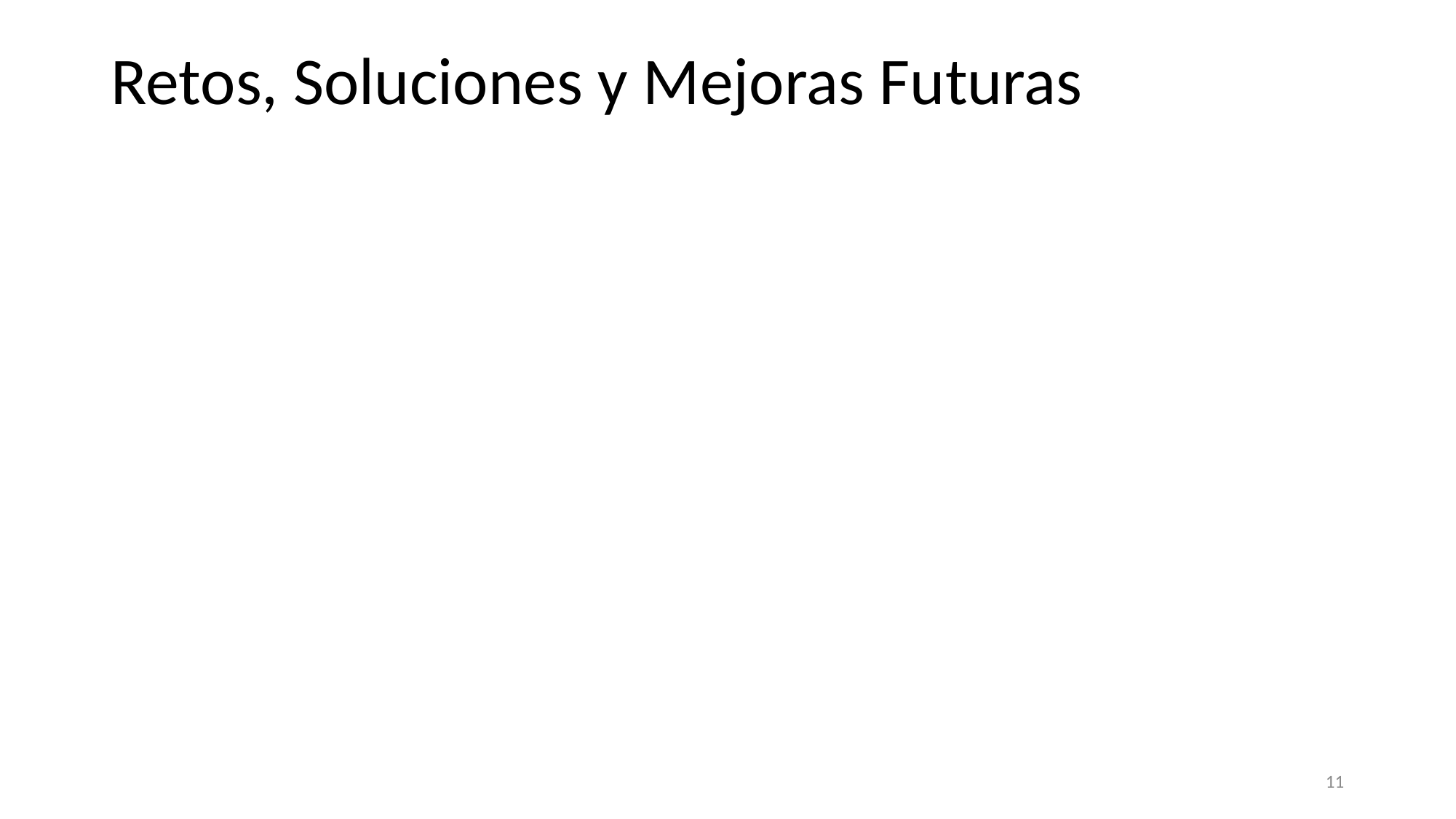

# Retos, Soluciones y Mejoras Futuras

11